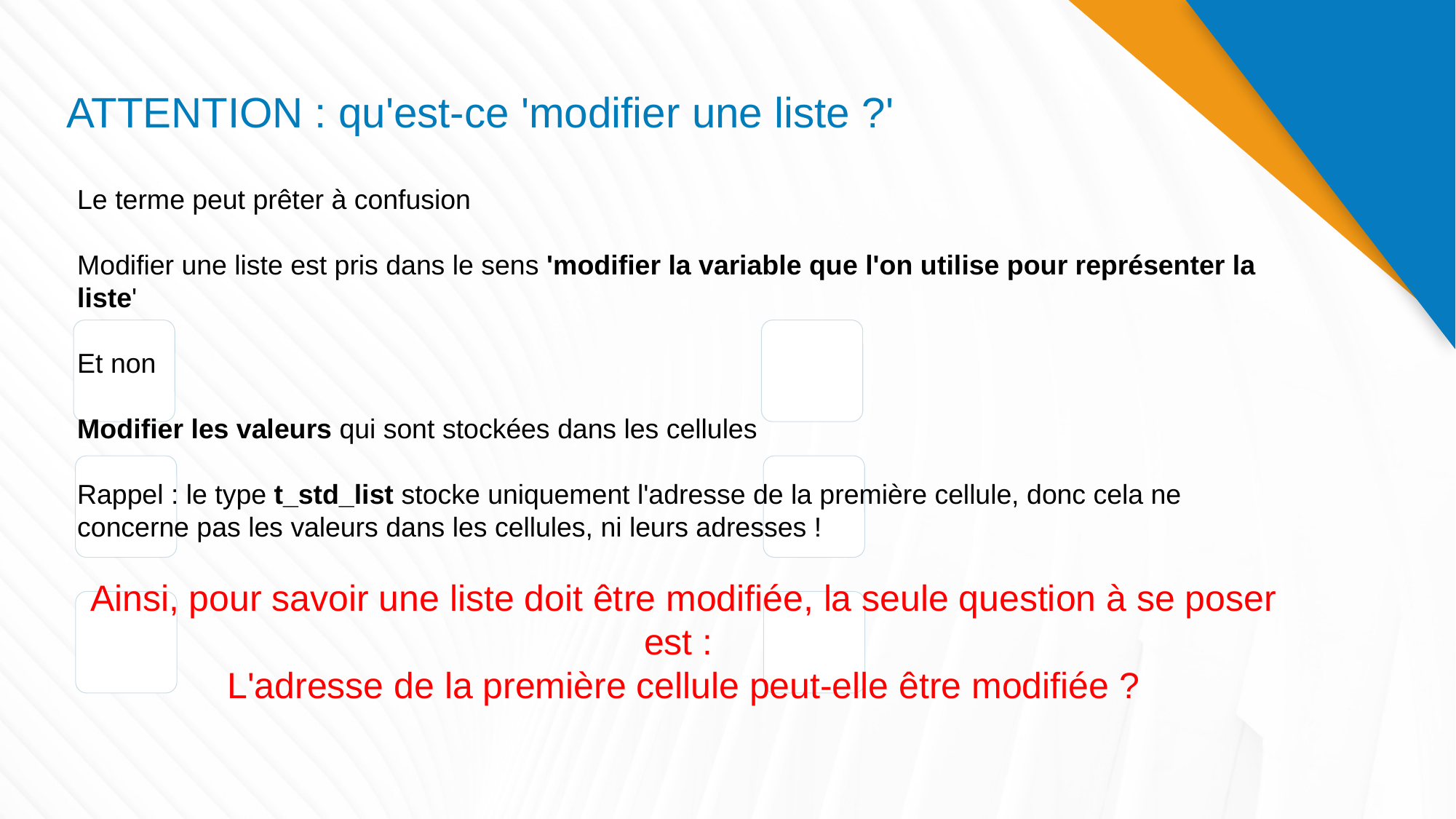

# ATTENTION : qu'est-ce 'modifier une liste ?'
Le terme peut prêter à confusion

Modifier une liste est pris dans le sens 'modifier la variable que l'on utilise pour représenter la liste'

Et non

Modifier les valeurs qui sont stockées dans les cellules

Rappel : le type t_std_list stocke uniquement l'adresse de la première cellule, donc cela ne concerne pas les valeurs dans les cellules, ni leurs adresses !

Ainsi, pour savoir une liste doit être modifiée, la seule question à se poser est :
L'adresse de la première cellule peut-elle être modifiée ?